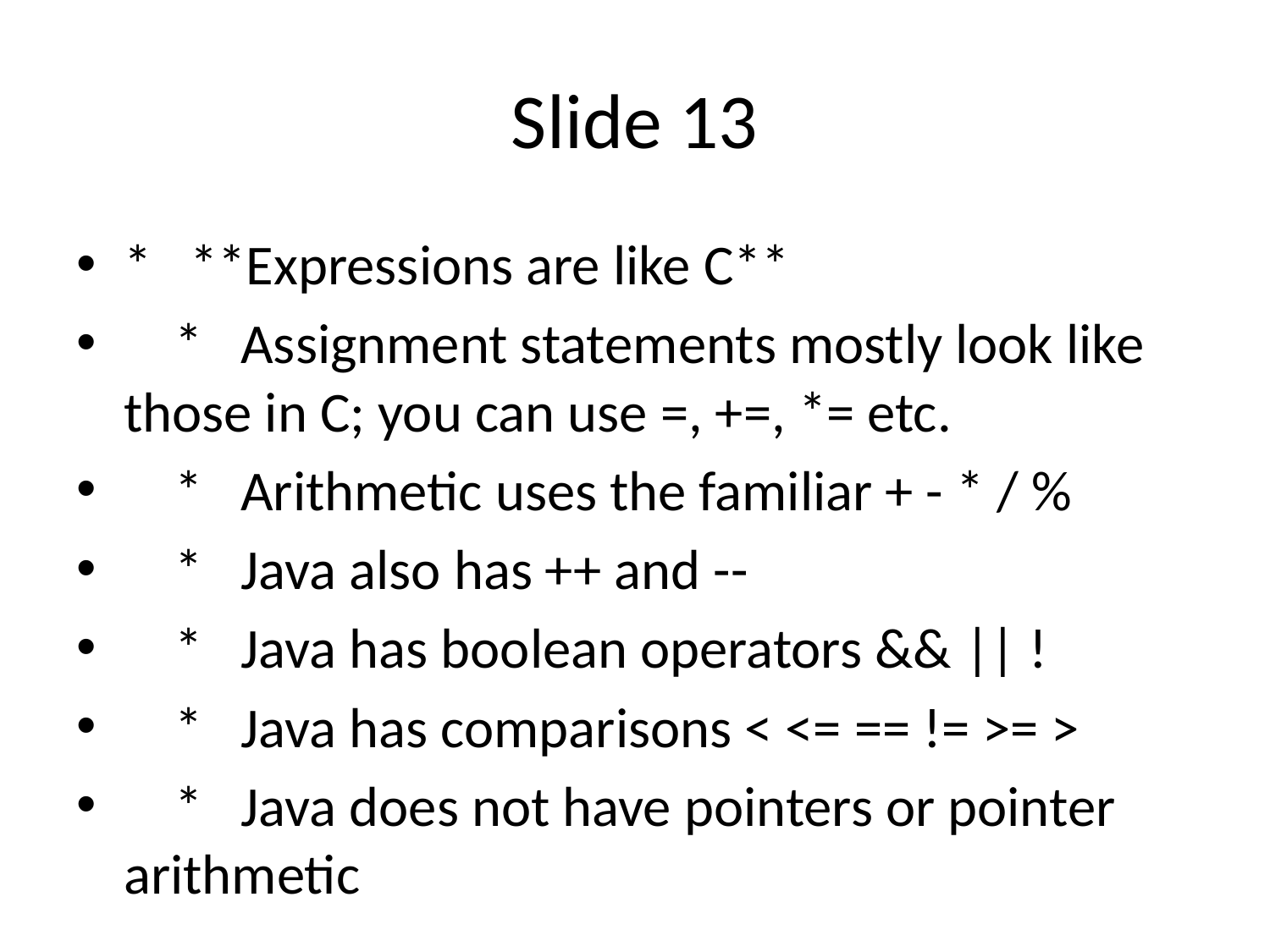

# Slide 13
*   **Expressions are like C**
    *   Assignment statements mostly look like those in C; you can use =, +=, *= etc.
    *   Arithmetic uses the familiar + - * / %
    *   Java also has ++ and --
    *   Java has boolean operators && || !
    *   Java has comparisons < <= == != >= >
    *   Java does not have pointers or pointer arithmetic